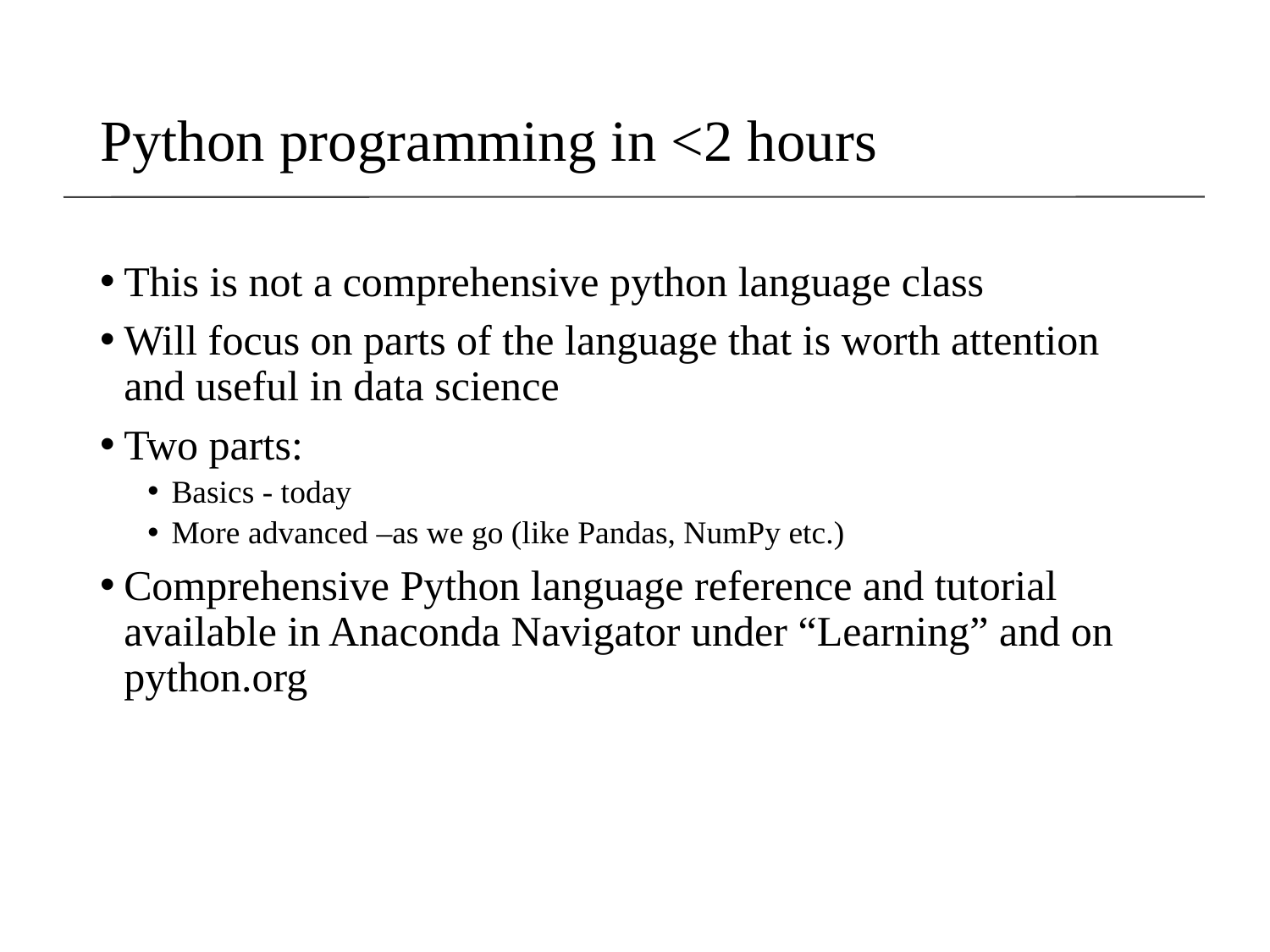

# Python programming in <2 hours
This is not a comprehensive python language class
Will focus on parts of the language that is worth attention and useful in data science
Two parts:
Basics - today
More advanced –as we go (like Pandas, NumPy etc.)
Comprehensive Python language reference and tutorial available in Anaconda Navigator under “Learning” and on python.org